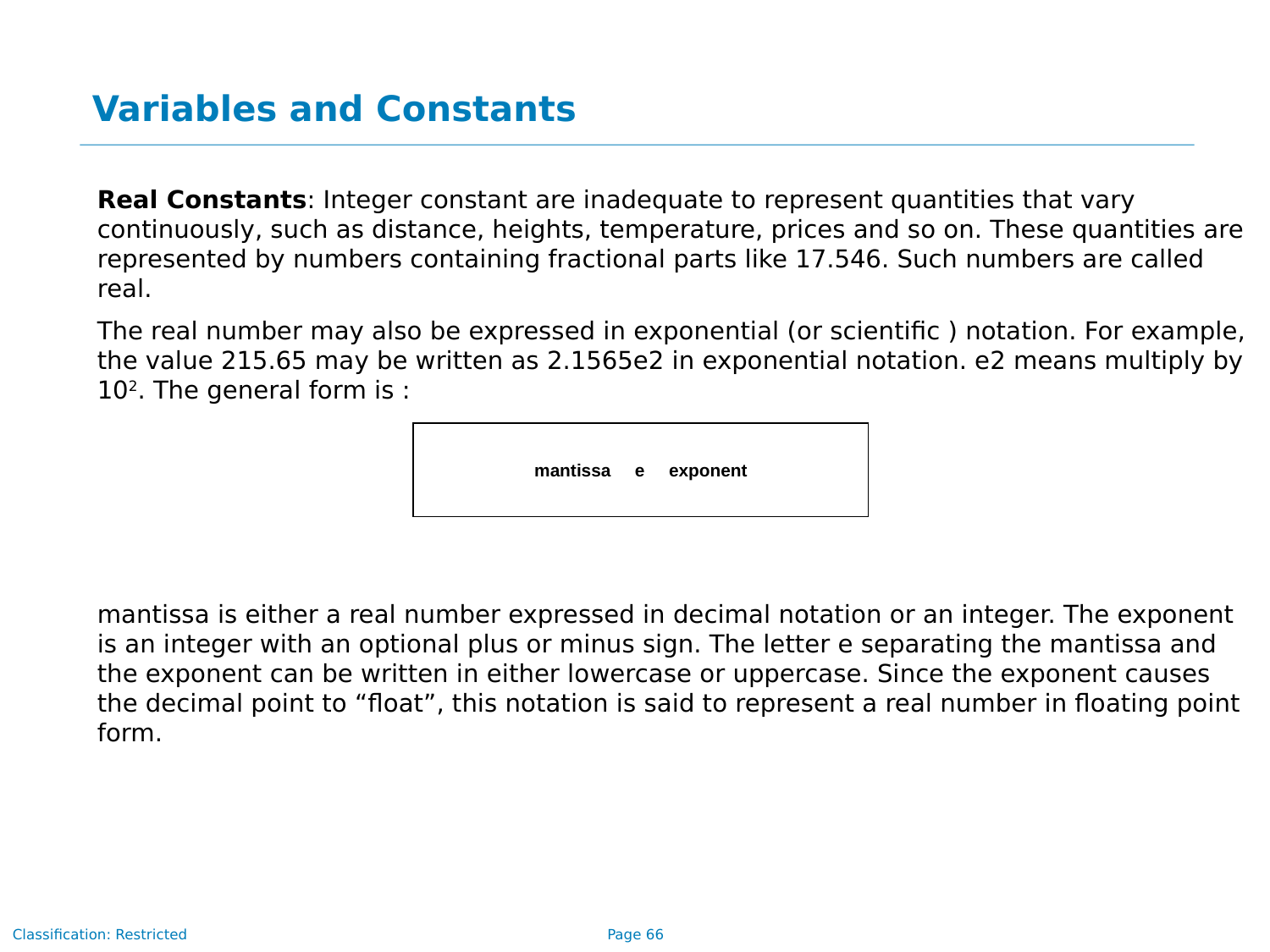

Variables and Constants
Real Constants: Integer constant are inadequate to represent quantities that vary continuously, such as distance, heights, temperature, prices and so on. These quantities are represented by numbers containing fractional parts like 17.546. Such numbers are called real.
The real number may also be expressed in exponential (or scientific ) notation. For example, the value 215.65 may be written as 2.1565e2 in exponential notation. e2 means multiply by 102. The general form is :

mantissa     e     exponent

mantissa is either a real number expressed in decimal notation or an integer. The exponent is an integer with an optional plus or minus sign. The letter e separating the mantissa and the exponent can be written in either lowercase or uppercase. Since the exponent causes the decimal point to “float”, this notation is said to represent a real number in floating point form.